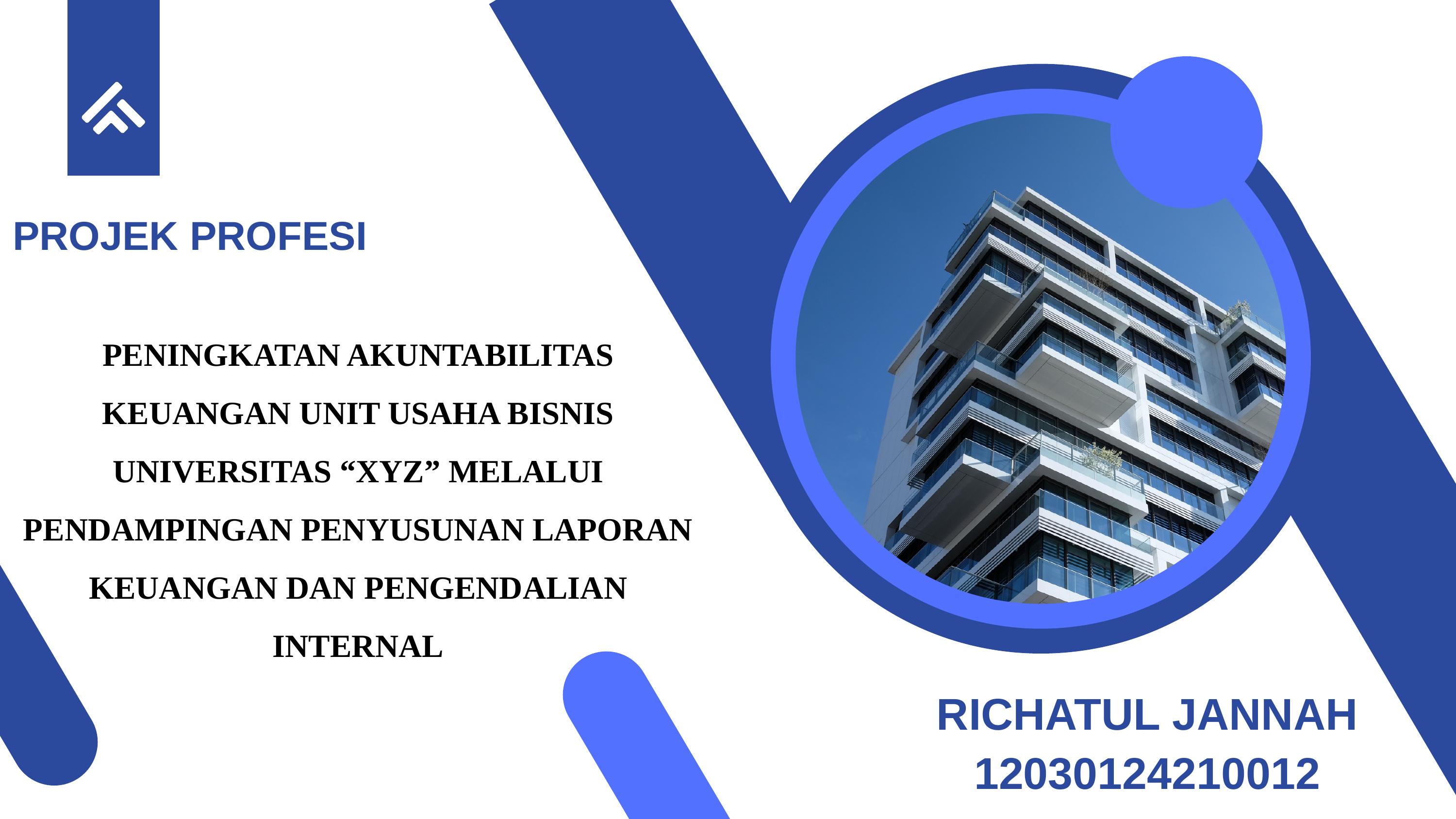

PROJEK PROFESI

PENINGKATAN AKUNTABILITAS KEUANGAN UNIT USAHA BISNIS UNIVERSITAS “XYZ” MELALUI PENDAMPINGAN PENYUSUNAN LAPORAN KEUANGAN DAN PENGENDALIAN INTERNAL

RICHATUL JANNAH

12030124210012